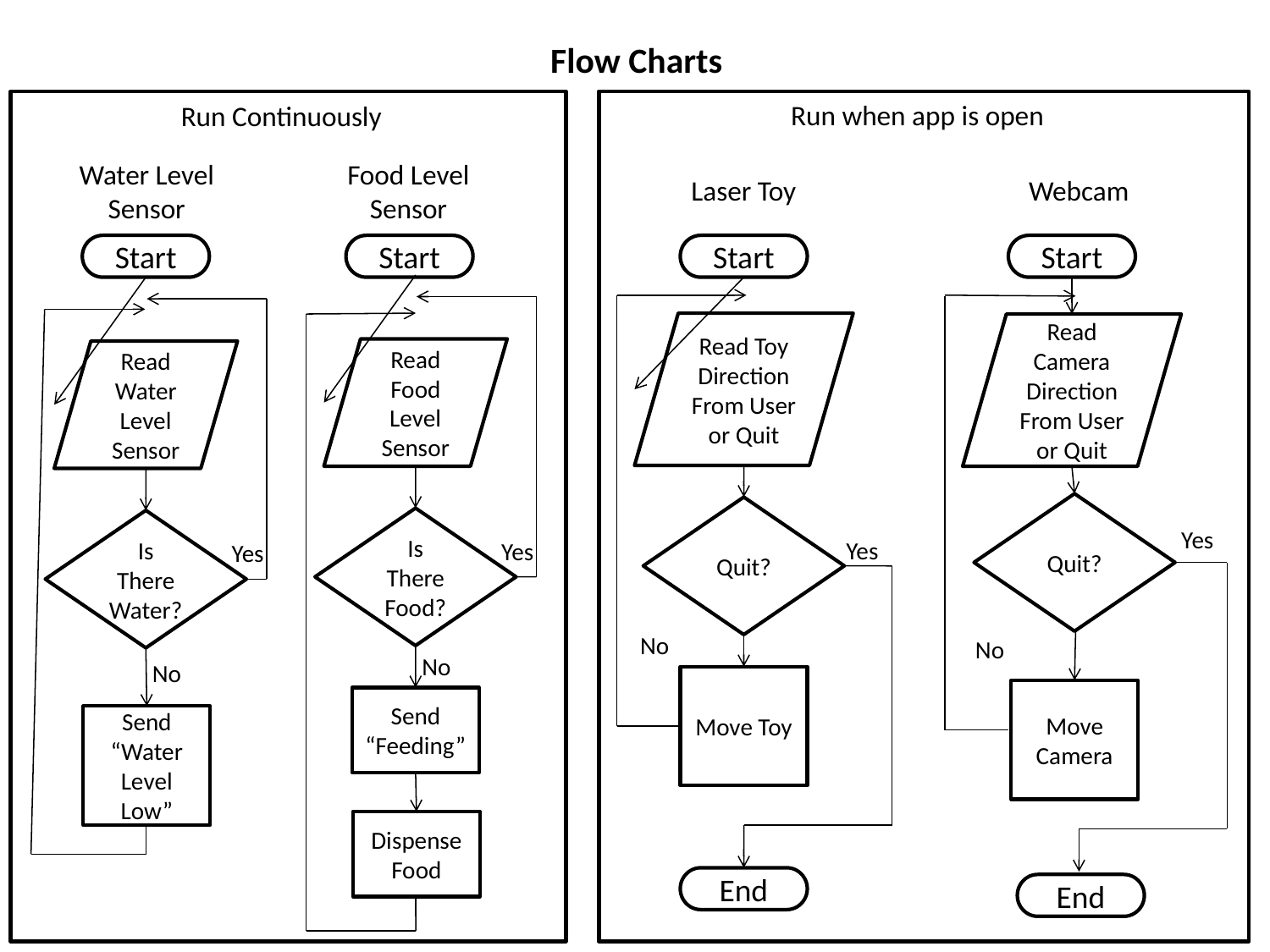

Flow Charts

Run when app is open
Run Continuously
Water Level
Sensor
Food Level
Sensor
Laser Toy
Webcam
Start
Start
Start
Start
Read Toy Direction From User or Quit
Read Camera Direction From User or Quit
Read Food Level Sensor
Read Water Level Sensor
Quit?
Quit?
Is There Food?
Is There Water?
Yes
Yes
Yes
Yes
No
No
No
No
Move Toy
Move Camera
Send “Feeding”
Send “Water Level Low”
Dispense Food
End
End